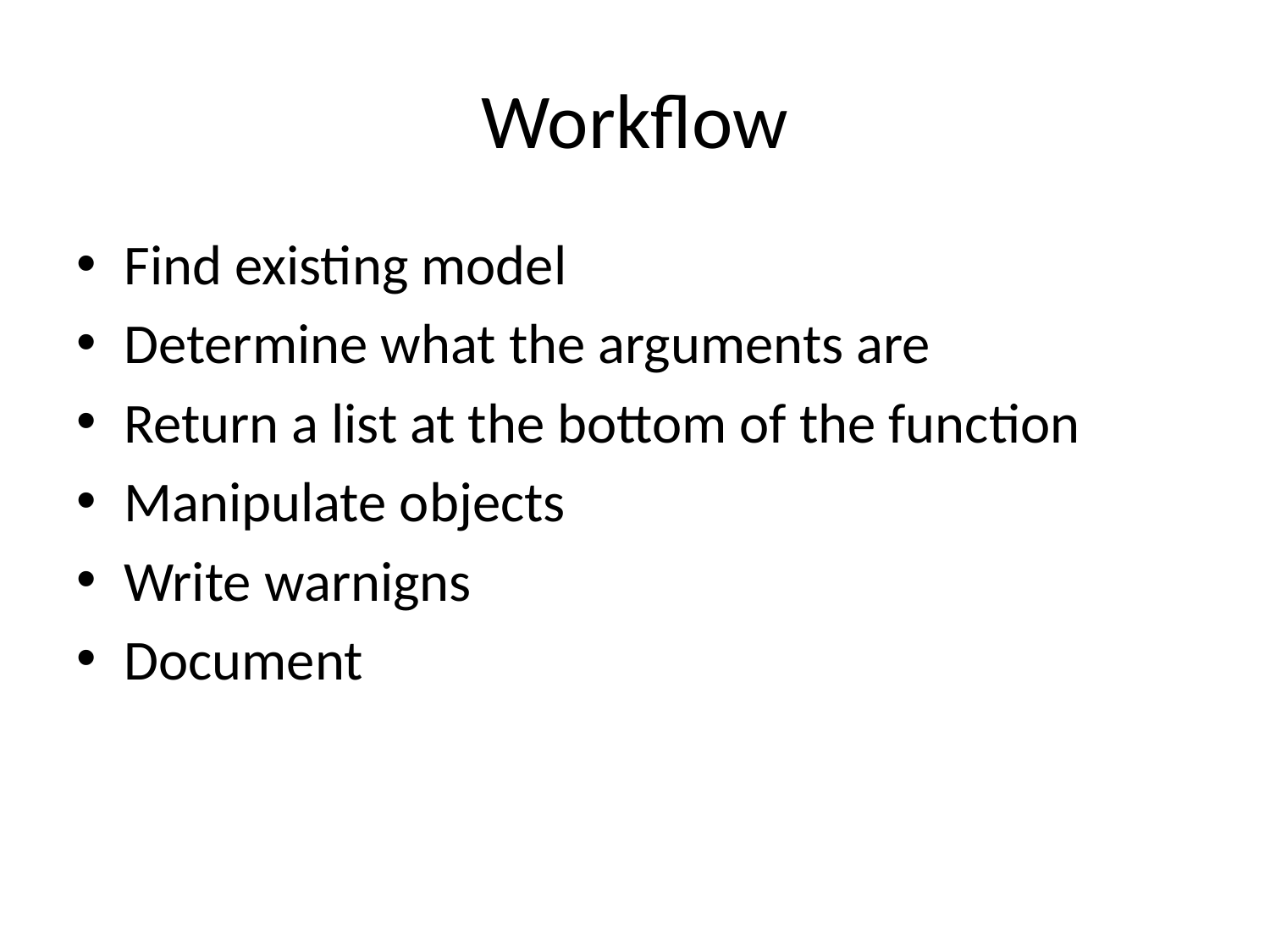

# Workflow
Find existing model
Determine what the arguments are
Return a list at the bottom of the function
Manipulate objects
Write warnigns
Document